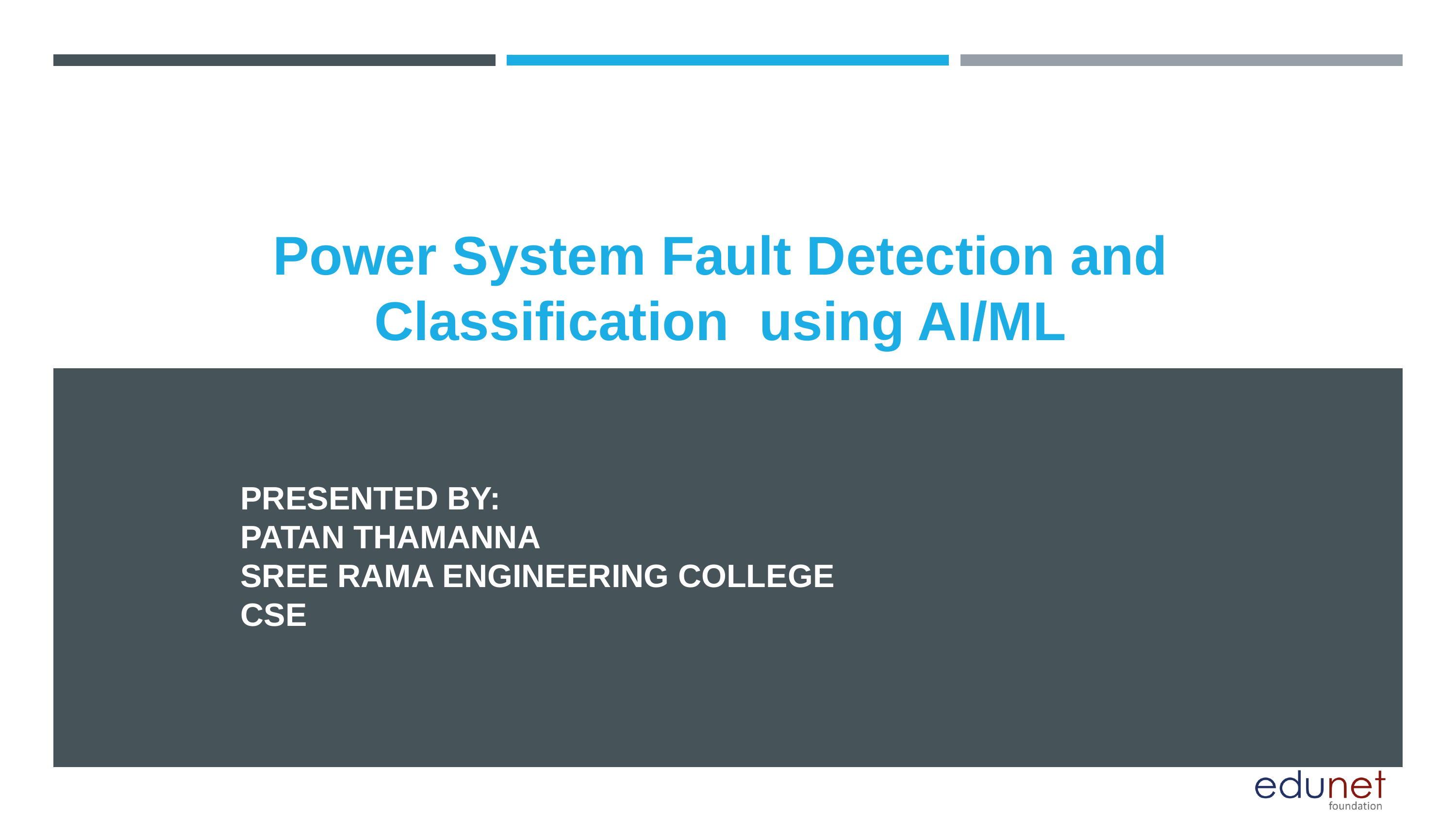

CAPSTONE PROJECT

Power System Fault Detection and Classification  using AI/ML

PRESENTED BY:
PATAN THAMANNA
SREE RAMA ENGINEERING COLLEGE
CSE